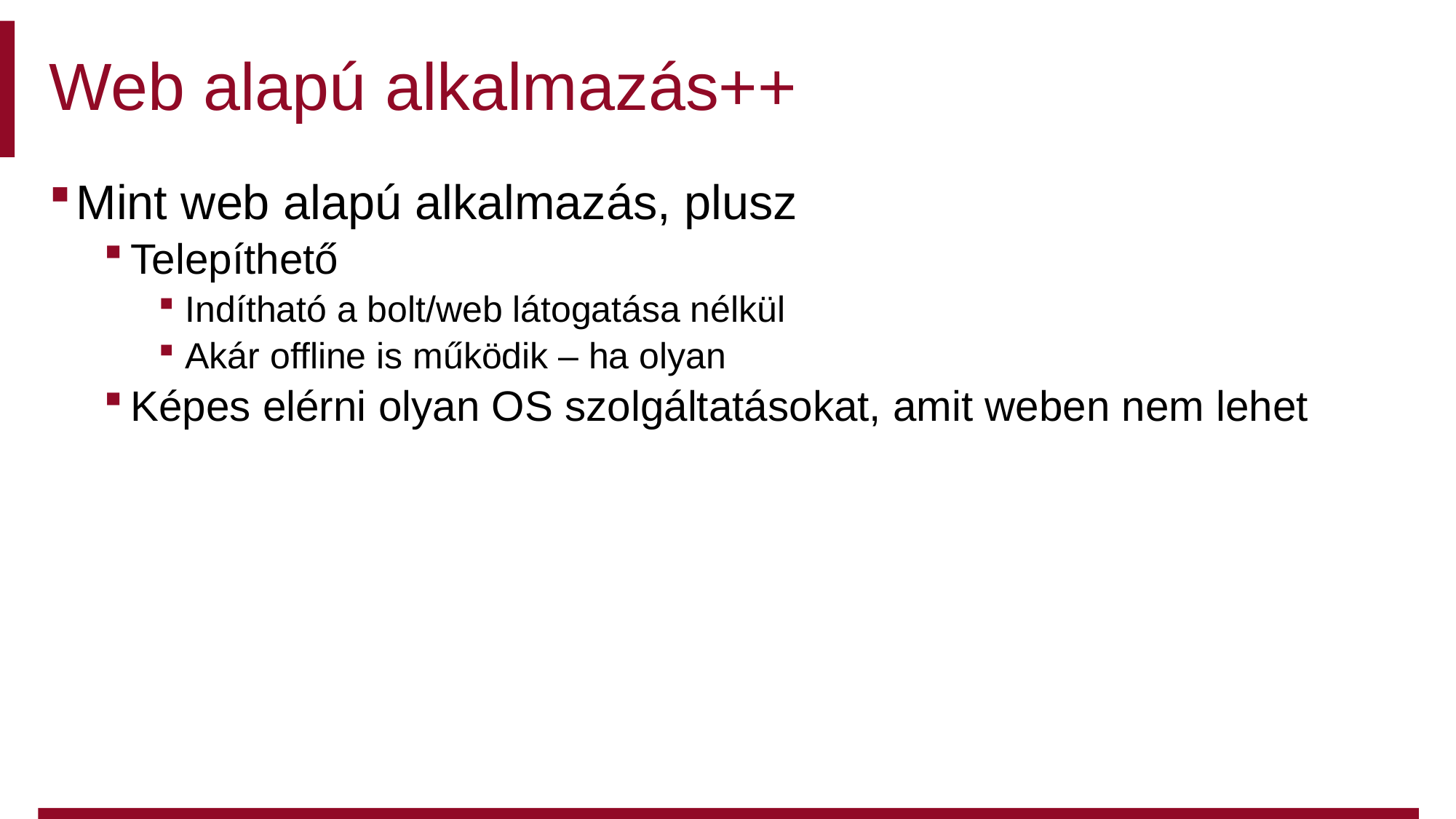

# Web alapú alkalmazás++
Mint web alapú alkalmazás, plusz
Telepíthető
Indítható a bolt/web látogatása nélkül
Akár offline is működik – ha olyan
Képes elérni olyan OS szolgáltatásokat, amit weben nem lehet